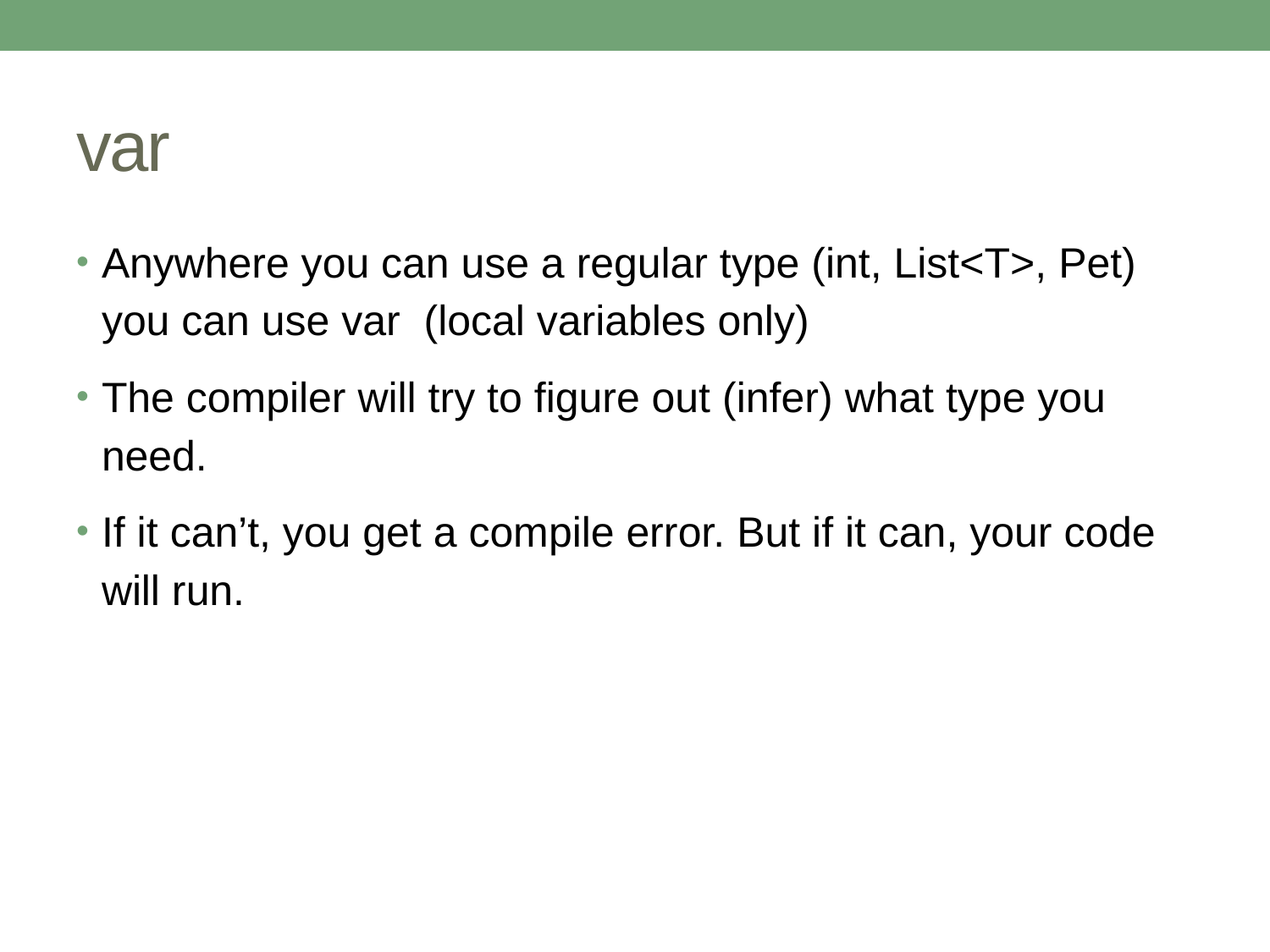

# var
Anywhere you can use a regular type (int, List<T>, Pet) you can use var  (local variables only)
The compiler will try to figure out (infer) what type you need.
If it can’t, you get a compile error. But if it can, your code will run.